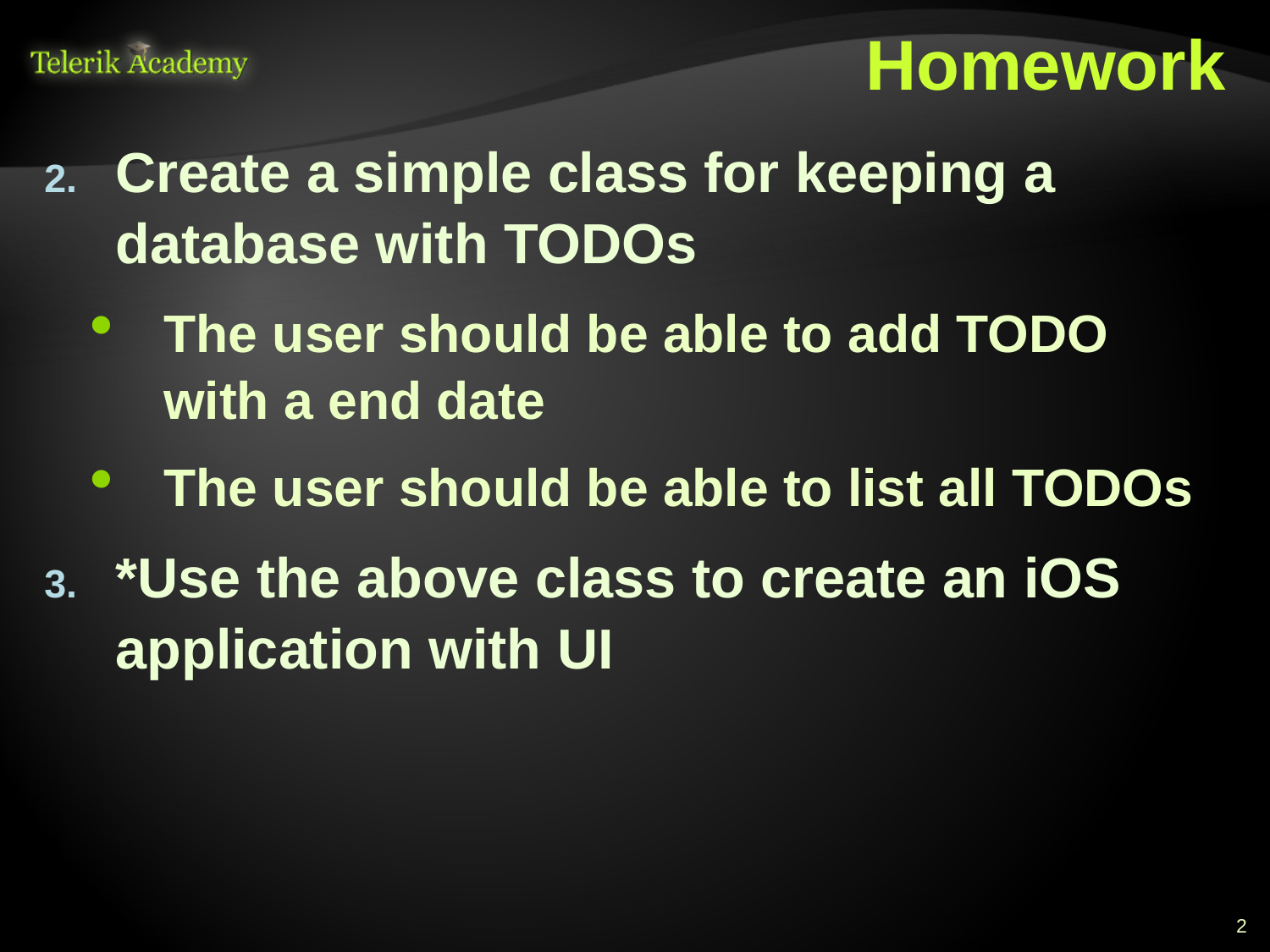

# Homework
Create a simple class for keeping a database with TODOs
The user should be able to add TODO with a end date
The user should be able to list all TODOs
*Use the above class to create an iOS application with UI
2